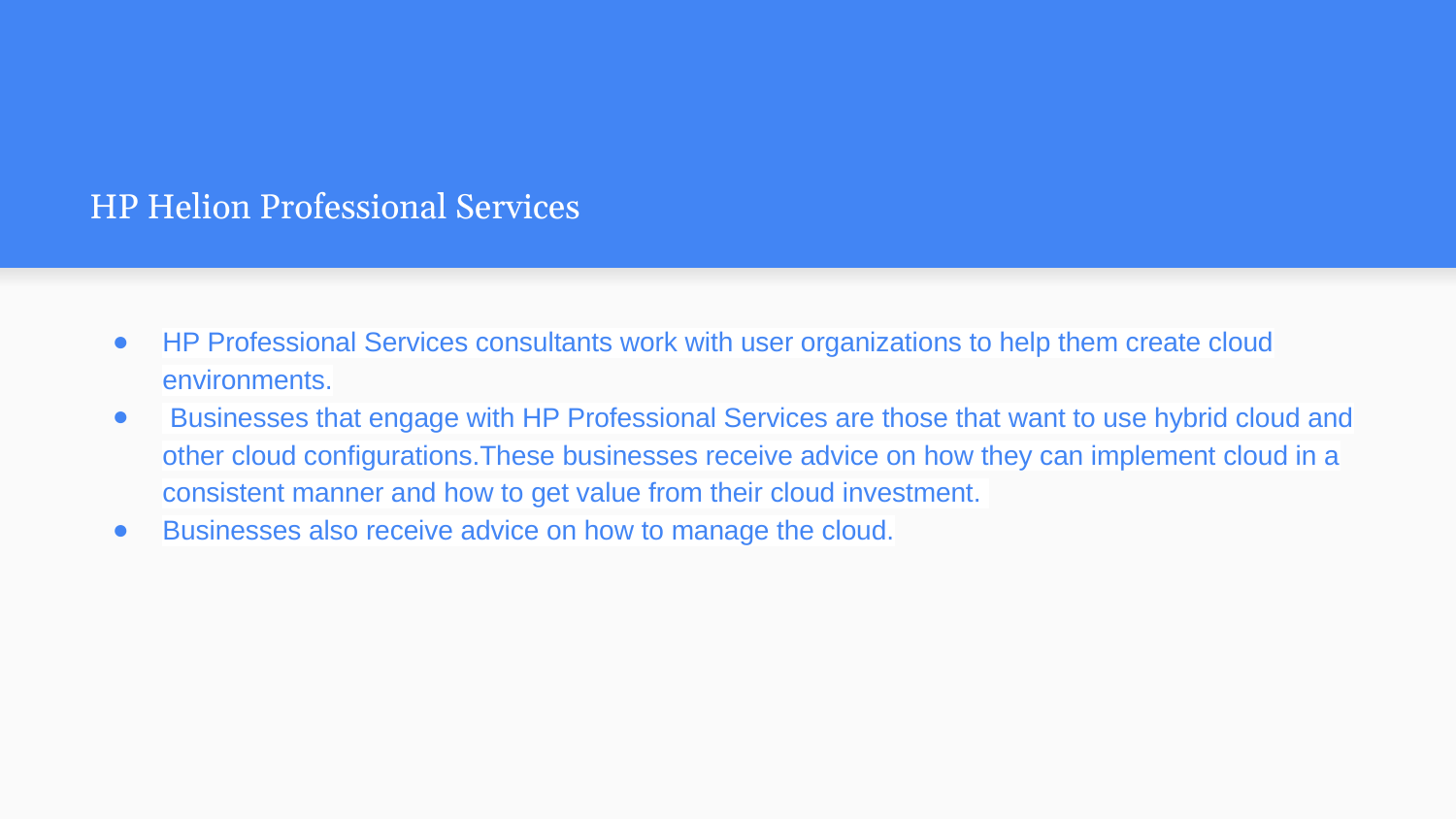

# HP Helion Professional Services
HP Professional Services consultants work with user organizations to help them create cloud environments.
 Businesses that engage with HP Professional Services are those that want to use hybrid cloud and other cloud configurations.These businesses receive advice on how they can implement cloud in a consistent manner and how to get value from their cloud investment.
Businesses also receive advice on how to manage the cloud.